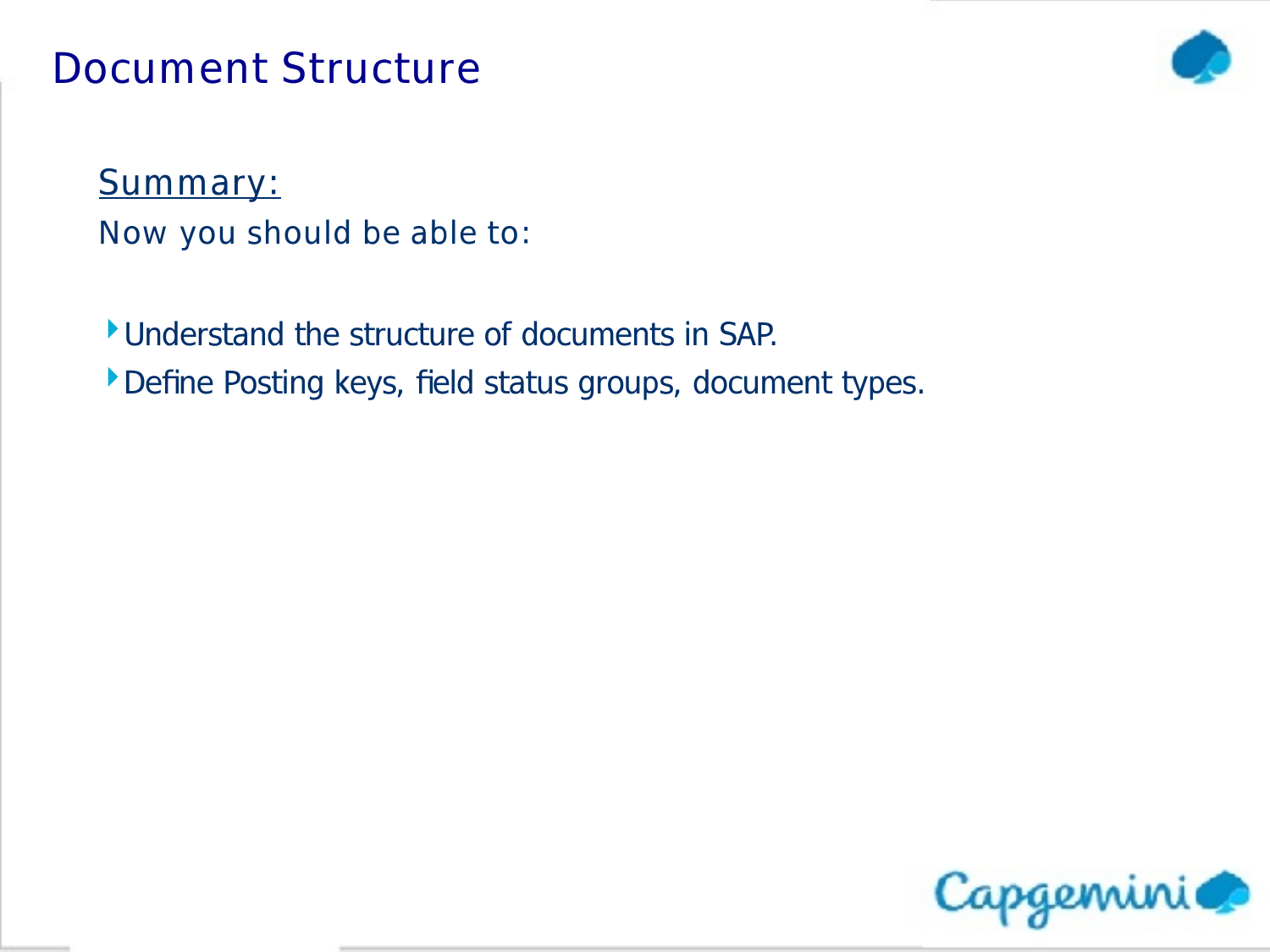

# Document Structure
Summary:
Now you should be able to:

Understand the structure of documents in SAP.
Define Posting keys, field status groups, document types.